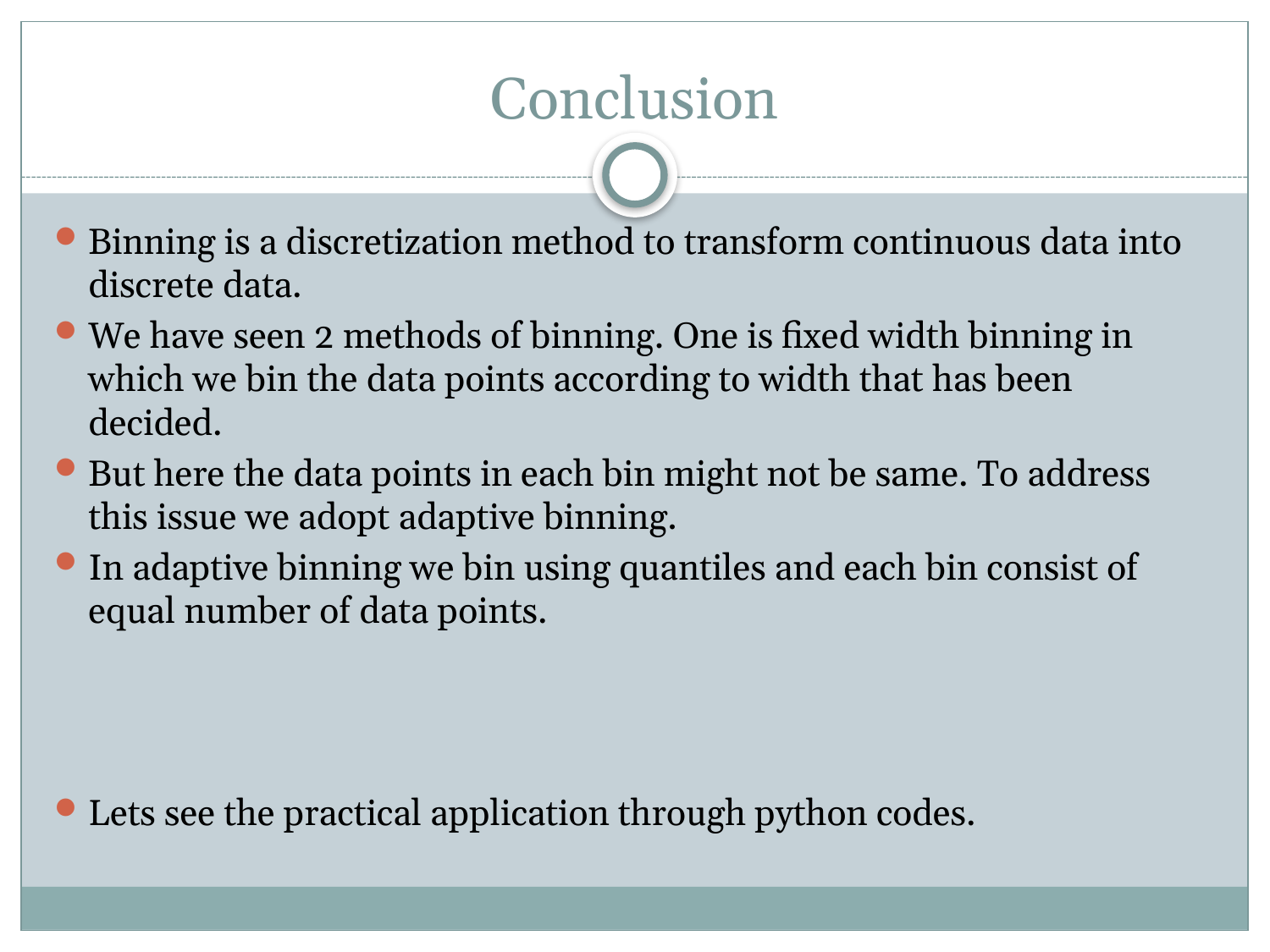

# Conclusion
Binning is a discretization method to transform continuous data into discrete data.
We have seen 2 methods of binning. One is fixed width binning in which we bin the data points according to width that has been decided.
But here the data points in each bin might not be same. To address this issue we adopt adaptive binning.
In adaptive binning we bin using quantiles and each bin consist of equal number of data points.

Lets see the practical application through python codes.